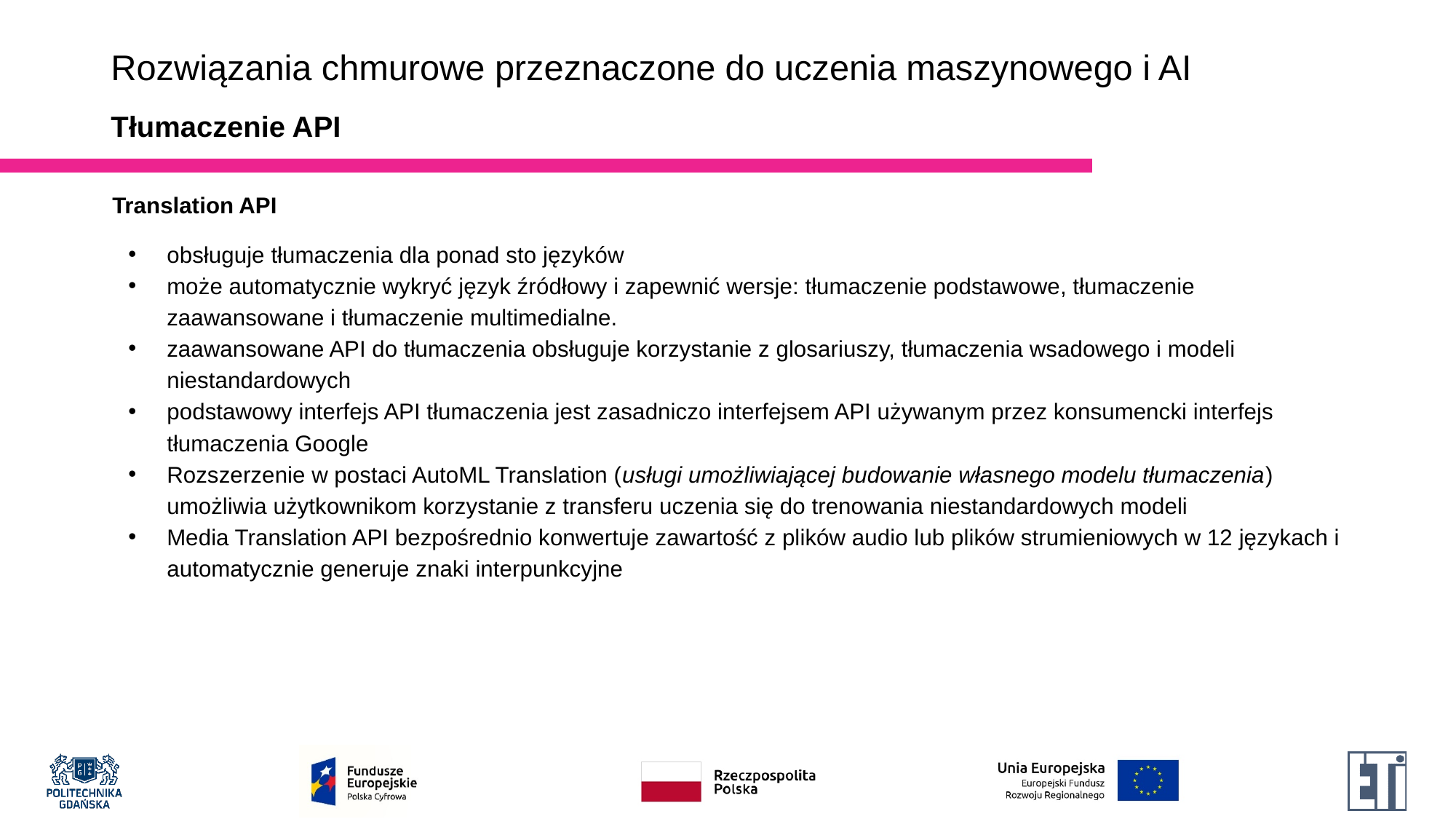

# Rozwiązania chmurowe przeznaczone do uczenia maszynowego i AI
Tłumaczenie API
Translation API
obsługuje tłumaczenia dla ponad sto języków
może automatycznie wykryć język źródłowy i zapewnić wersje: tłumaczenie podstawowe, tłumaczenie zaawansowane i tłumaczenie multimedialne.
zaawansowane API do tłumaczenia obsługuje korzystanie z glosariuszy, tłumaczenia wsadowego i modeli niestandardowych
podstawowy interfejs API tłumaczenia jest zasadniczo interfejsem API używanym przez konsumencki interfejs tłumaczenia Google
Rozszerzenie w postaci AutoML Translation (usługi umożliwiającej budowanie własnego modelu tłumaczenia) umożliwia użytkownikom korzystanie z transferu uczenia się do trenowania niestandardowych modeli
Media Translation API bezpośrednio konwertuje zawartość z plików audio lub plików strumieniowych w 12 językach i automatycznie generuje znaki interpunkcyjne